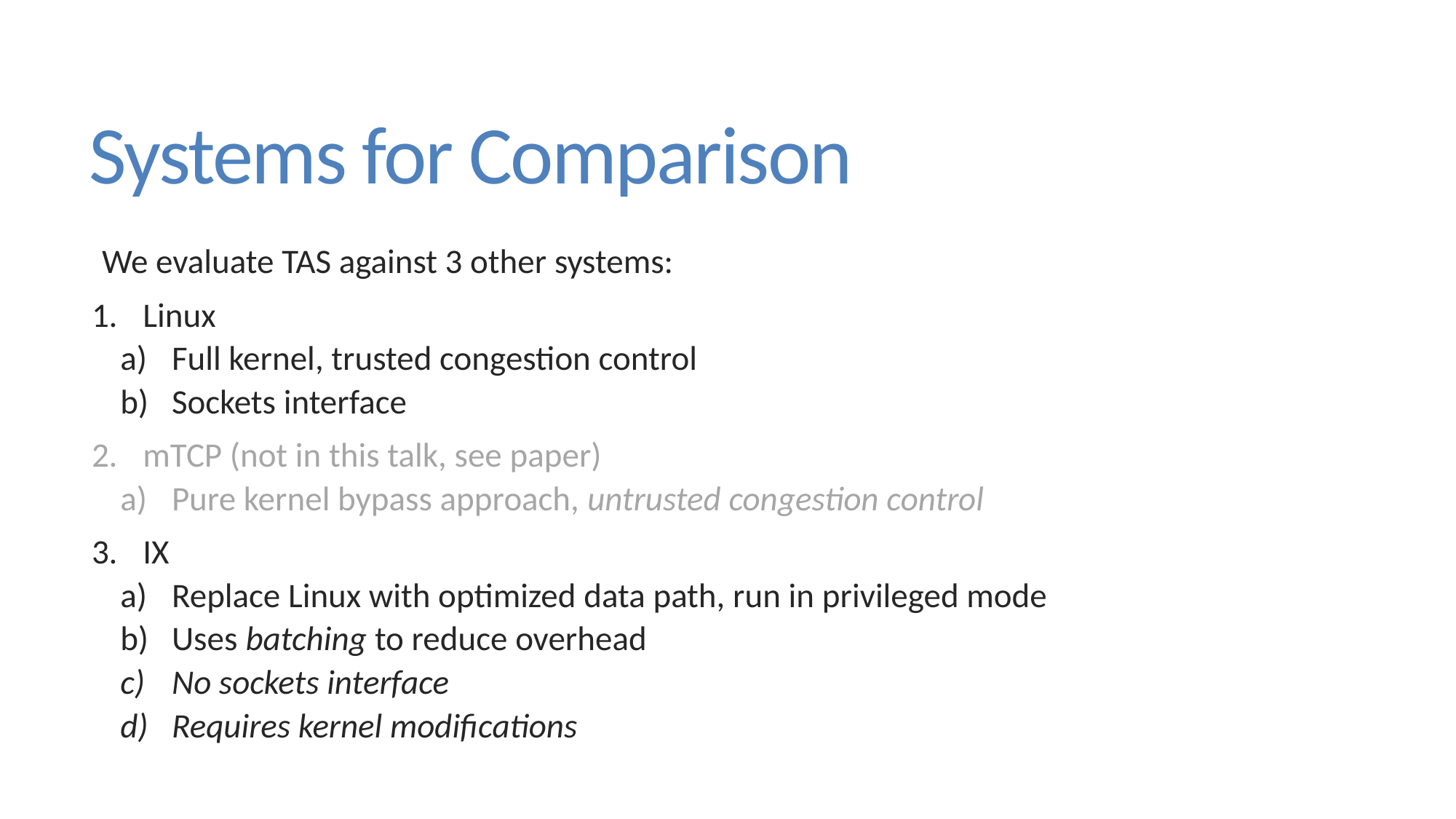

# Systems for Comparison
We evaluate TAS against 3 other systems:
Linux
Full kernel, trusted congestion control
Sockets interface
mTCP (not in this talk, see paper)
Pure kernel bypass approach, untrusted congestion control
IX
Replace Linux with optimized data path, run in privileged mode
Uses batching to reduce overhead
No sockets interface
Requires kernel modifications